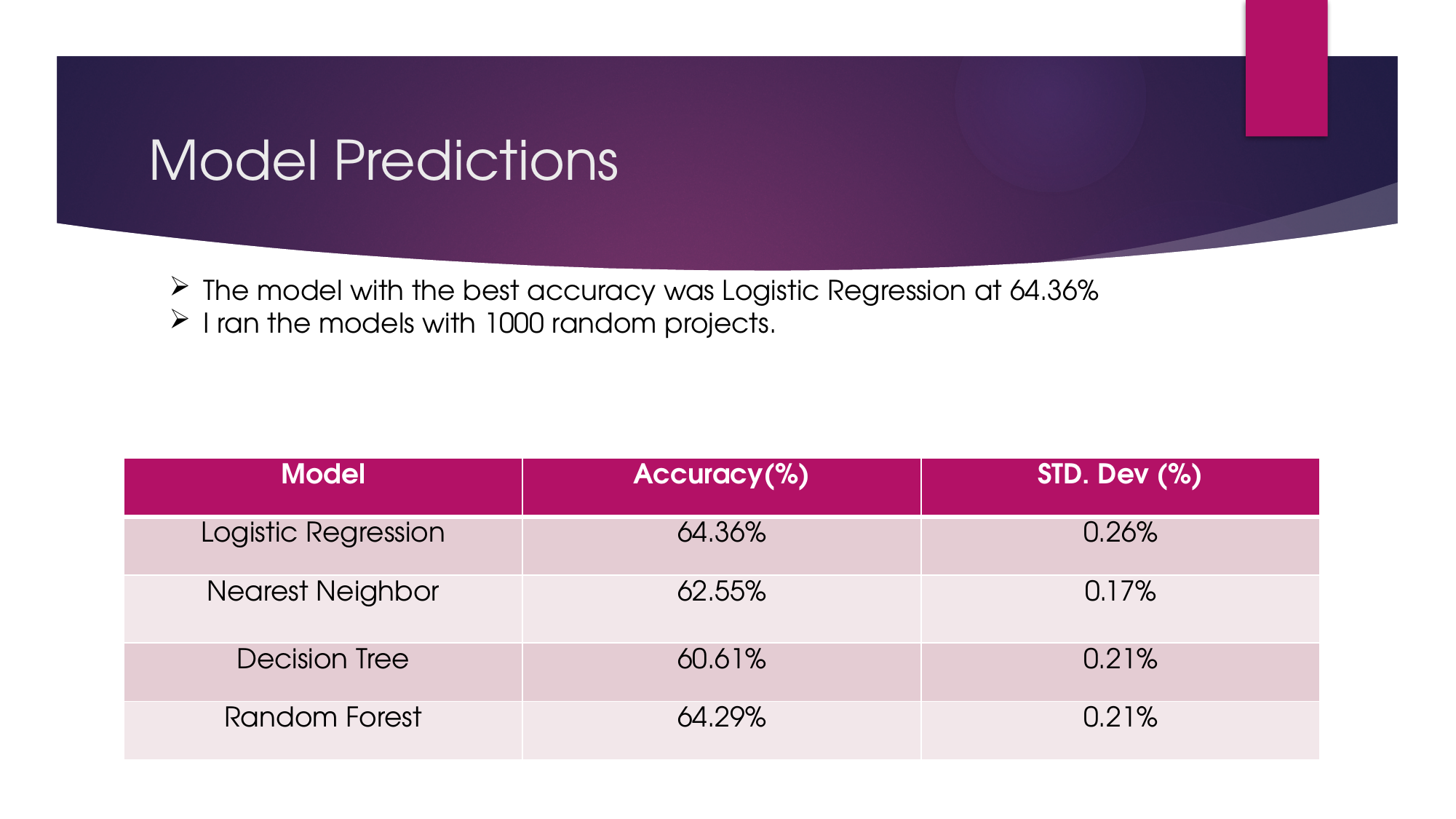

# Model Predictions
The model with the best accuracy was Logistic Regression at 64.36%
I ran the models with 1000 random projects.
| Model | Accuracy(%) | STD. Dev (%) |
| --- | --- | --- |
| Logistic Regression | 64.36% | 0.26% |
| Nearest Neighbor | 62.55% | 0.17% |
| Decision Tree | 60.61% | 0.21% |
| Random Forest | 64.29% | 0.21% |